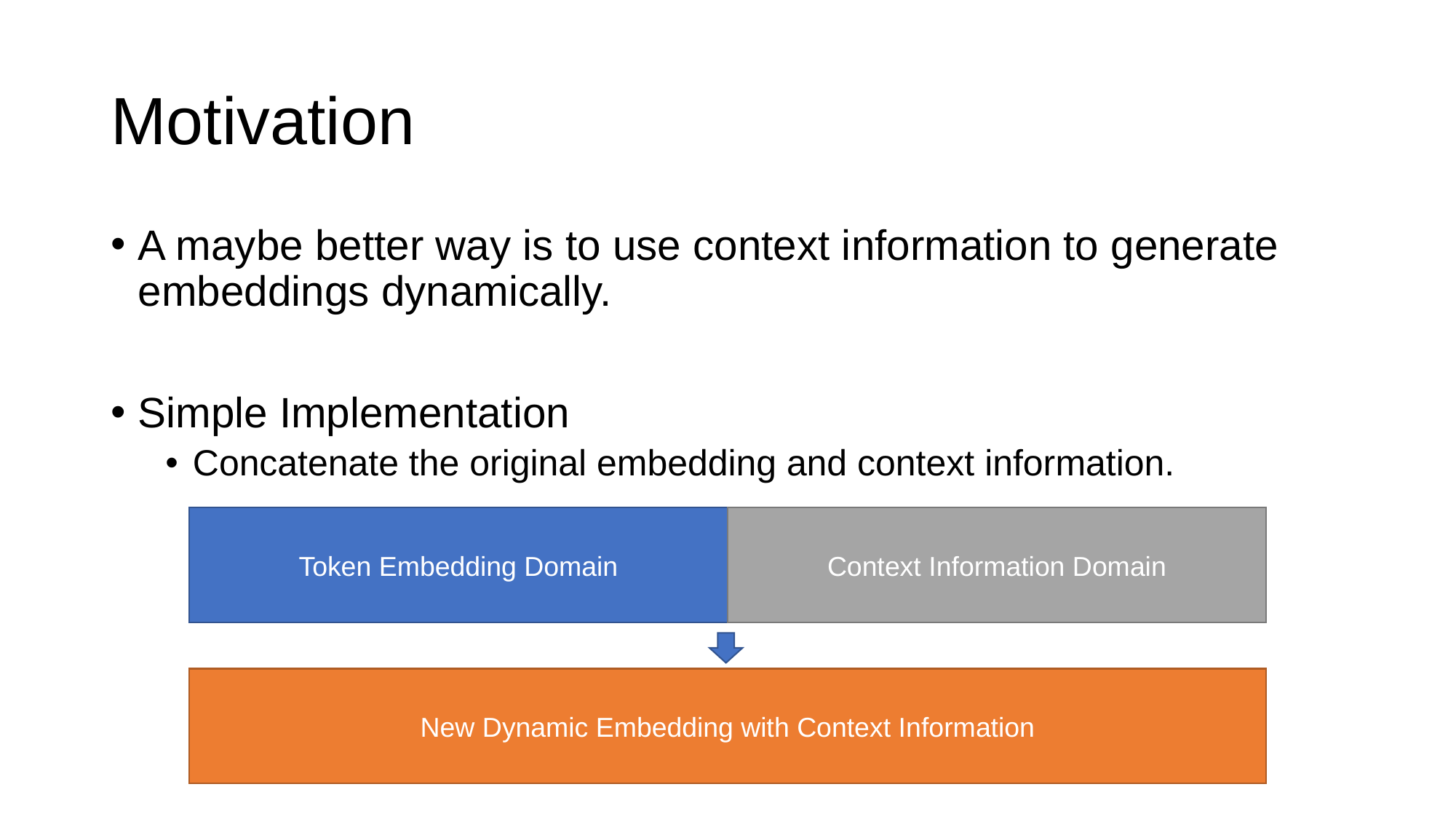

# Motivation
A maybe better way is to use context information to generate embeddings dynamically.

Simple Implementation
Concatenate the original embedding and context information.
Context Information Domain
Token Embedding Domain

New Dynamic Embedding with Context Information